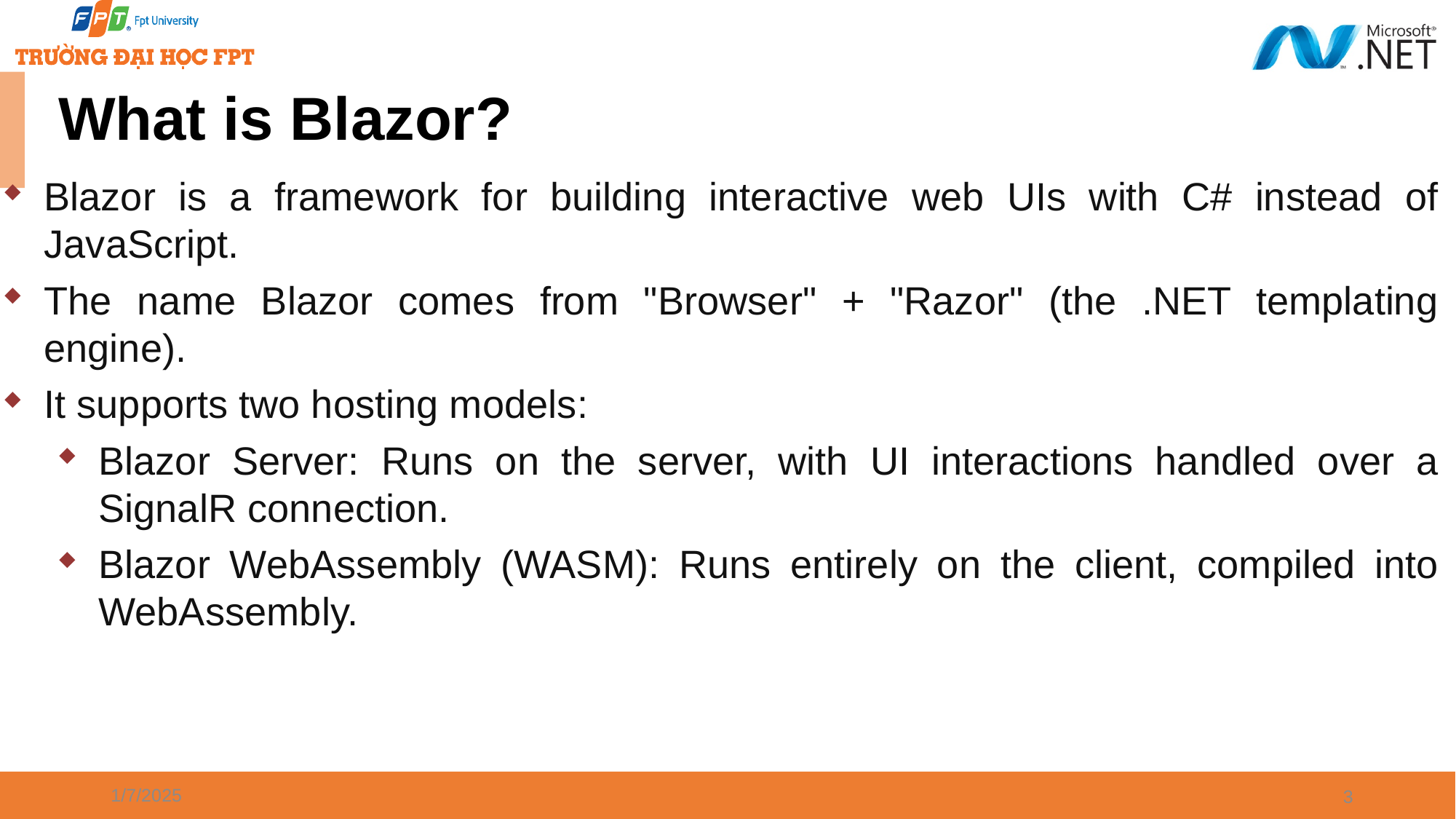

# What is Blazor?
Blazor is a framework for building interactive web UIs with C# instead of JavaScript.
The name Blazor comes from "Browser" + "Razor" (the .NET templating engine).
It supports two hosting models:
Blazor Server: Runs on the server, with UI interactions handled over a SignalR connection.
Blazor WebAssembly (WASM): Runs entirely on the client, compiled into WebAssembly.
1/7/2025
3